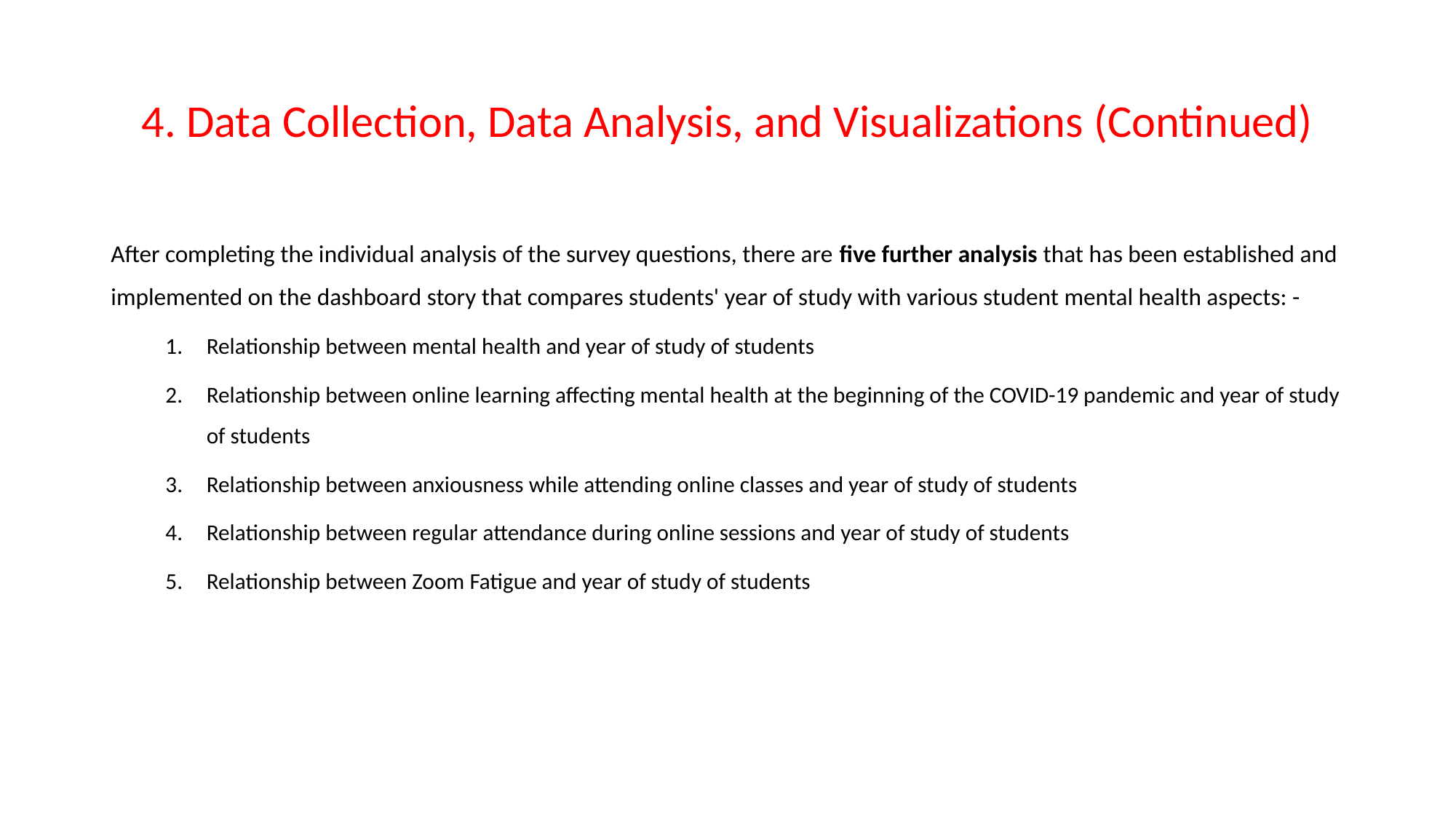

# 4. Data Collection, Data Analysis, and Visualizations (Continued)
After completing the individual analysis of the survey questions, there are five further analysis that has been established and implemented on the dashboard story that compares students' year of study with various student mental health aspects: -
Relationship between mental health and year of study of students
Relationship between online learning affecting mental health at the beginning of the COVID-19 pandemic and year of study of students
Relationship between anxiousness while attending online classes and year of study of students
Relationship between regular attendance during online sessions and year of study of students
Relationship between Zoom Fatigue and year of study of students